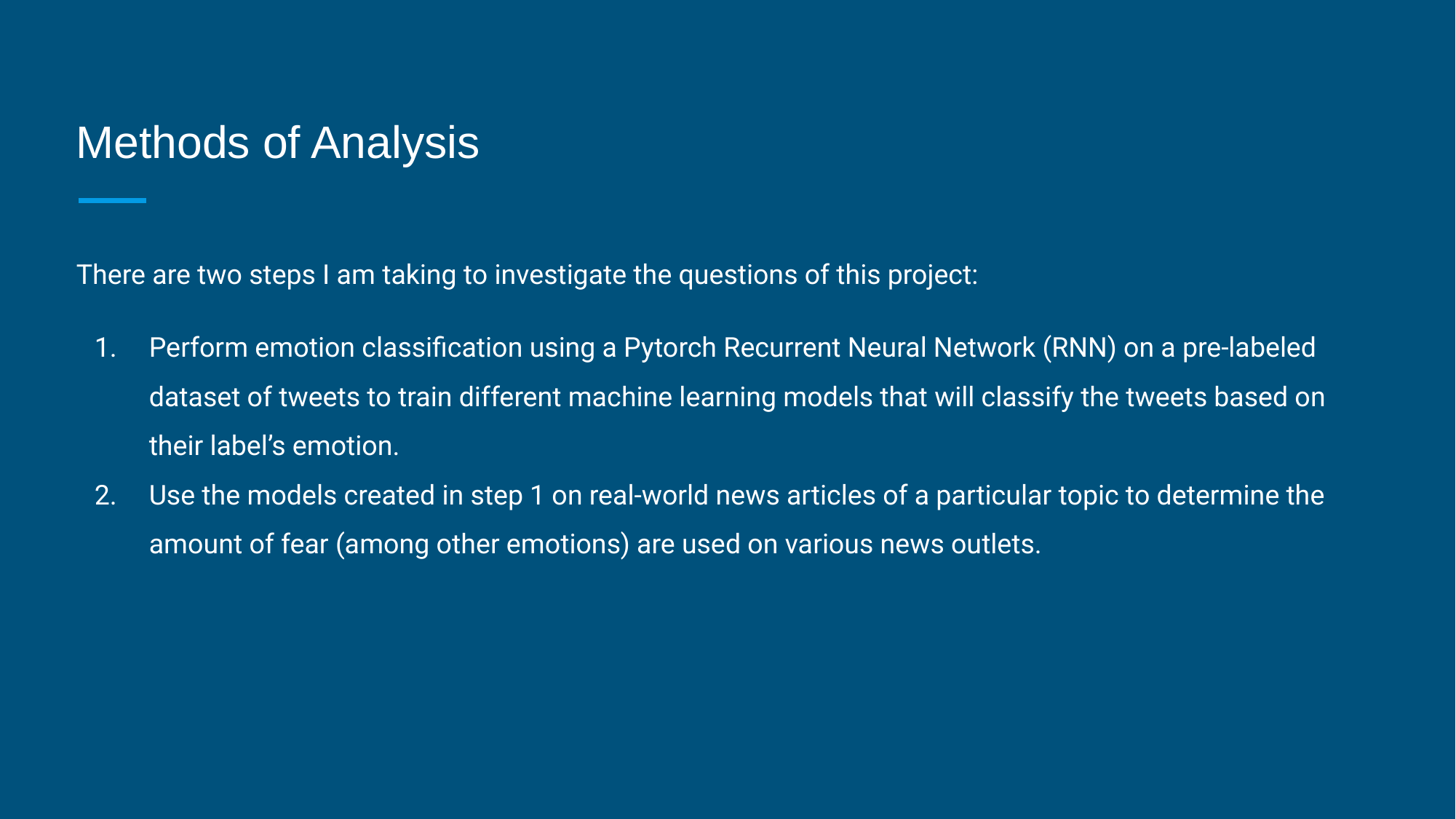

# Methods of Analysis
There are two steps I am taking to investigate the questions of this project:
Perform emotion classification using a Pytorch Recurrent Neural Network (RNN) on a pre-labeled dataset of tweets to train different machine learning models that will classify the tweets based on their label’s emotion.
Use the models created in step 1 on real-world news articles of a particular topic to determine the amount of fear (among other emotions) are used on various news outlets.